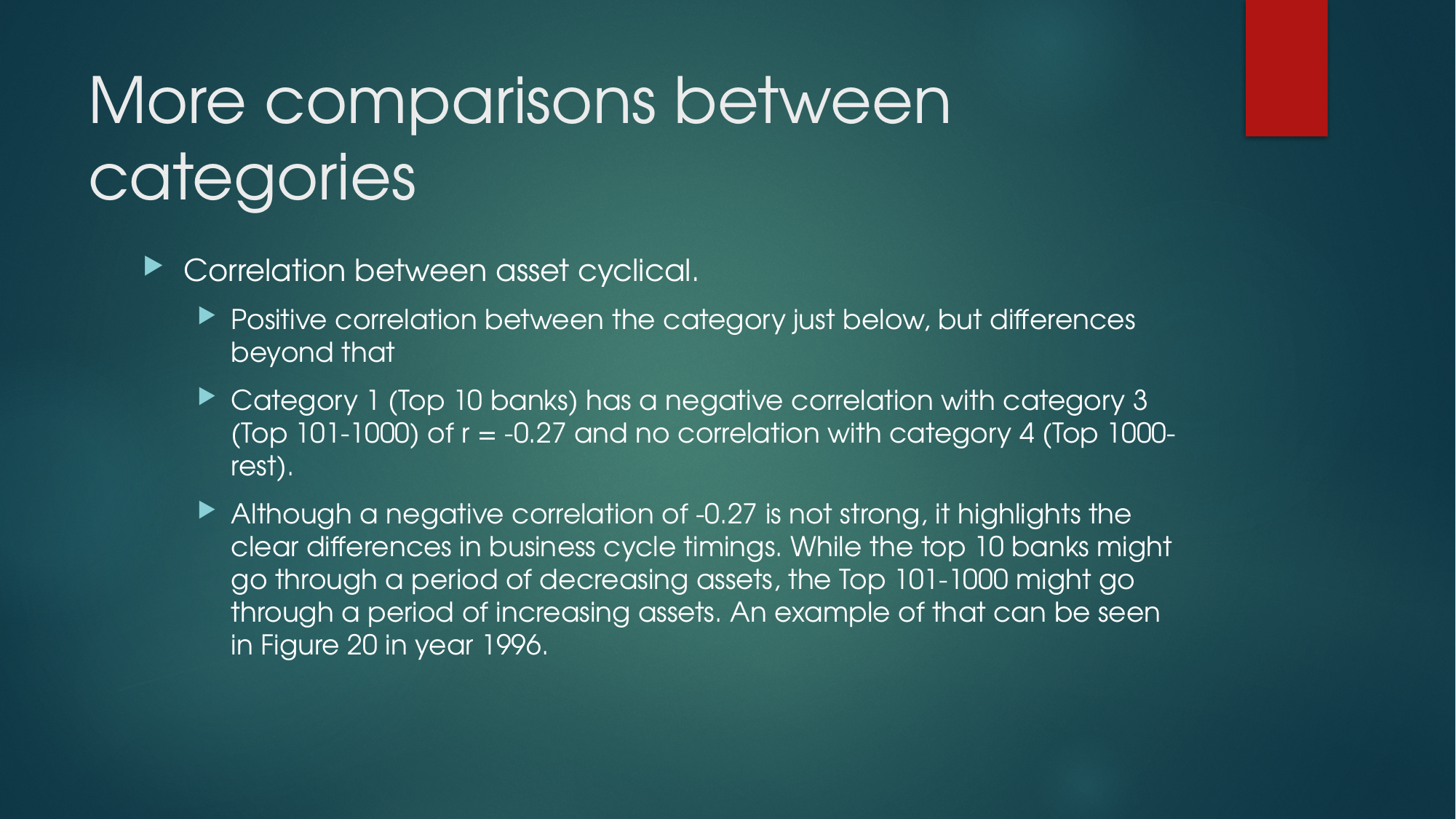

# More comparisons between categories
Correlation between asset cyclical.
Positive correlation between the category just below, but differences beyond that
Category 1 (Top 10 banks) has a negative correlation with category 3 (Top 101-1000) of r = -0.27 and no correlation with category 4 (Top 1000-rest).
Although a negative correlation of -0.27 is not strong, it highlights the clear differences in business cycle timings. While the top 10 banks might go through a period of decreasing assets, the Top 101-1000 might go through a period of increasing assets. An example of that can be seen in Figure 20 in year 1996.